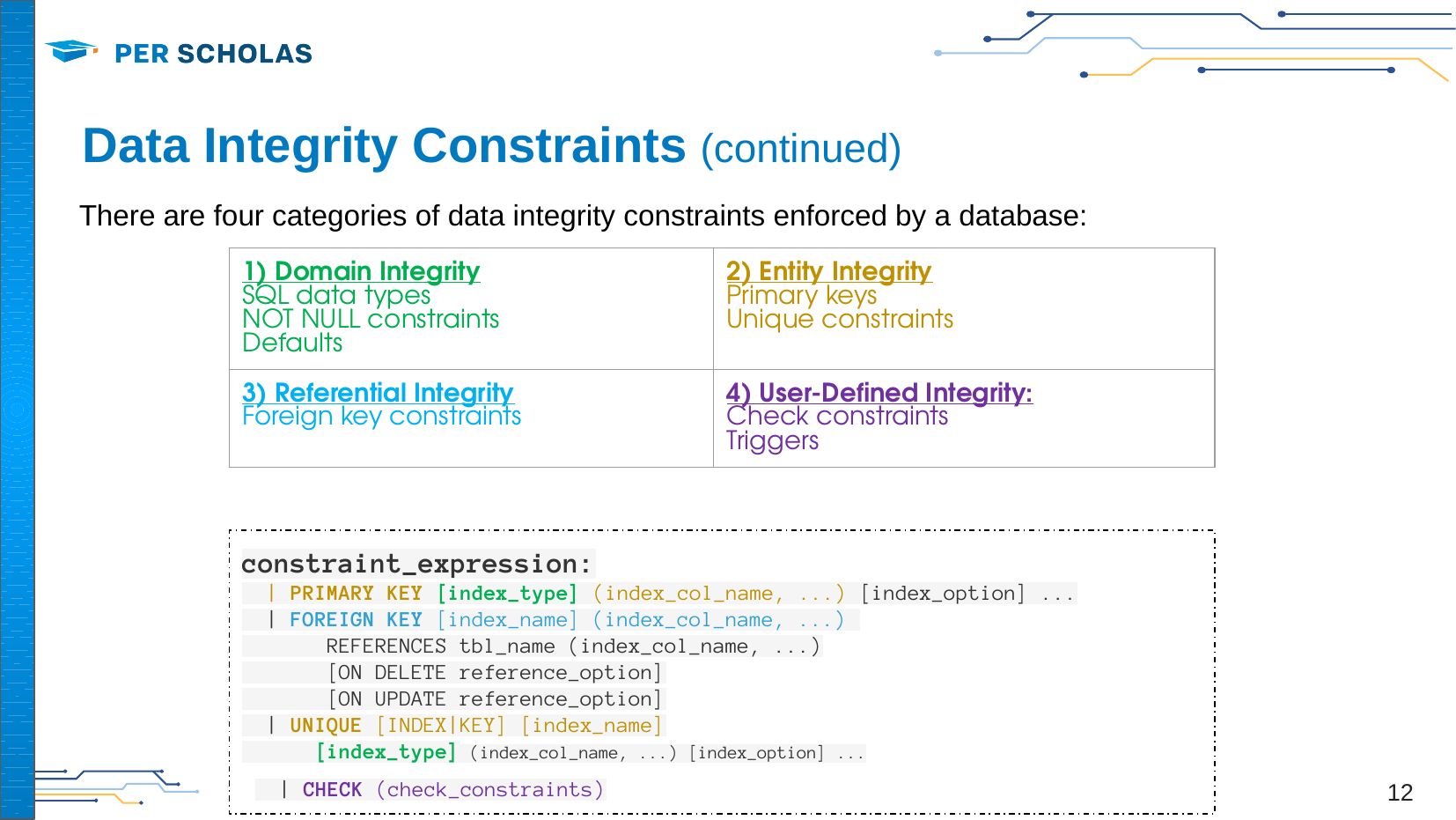

12
# Data Integrity Constraints (continued)
There are four categories of data integrity constraints enforced by a database:
| 1) Domain Integrity SQL data types NOT NULL constraints Defaults | 2) Entity Integrity Primary keys Unique constraints |
| --- | --- |
| 3) Referential Integrity Foreign key constraints | 4) User-Defined Integrity: Check constraints Triggers |
constraint_expression:
  | PRIMARY KEY [index_type] (index_col_name, ...) [index_option] ...
  | FOREIGN KEY [index_name] (index_col_name, ...)
       REFERENCES tbl_name (index_col_name, ...)
       [ON DELETE reference_option]
       [ON UPDATE reference_option]
  | UNIQUE [INDEX|KEY] [index_name]
      [index_type] (index_col_name, ...) [index_option] ...
  | CHECK (check_constraints)
12